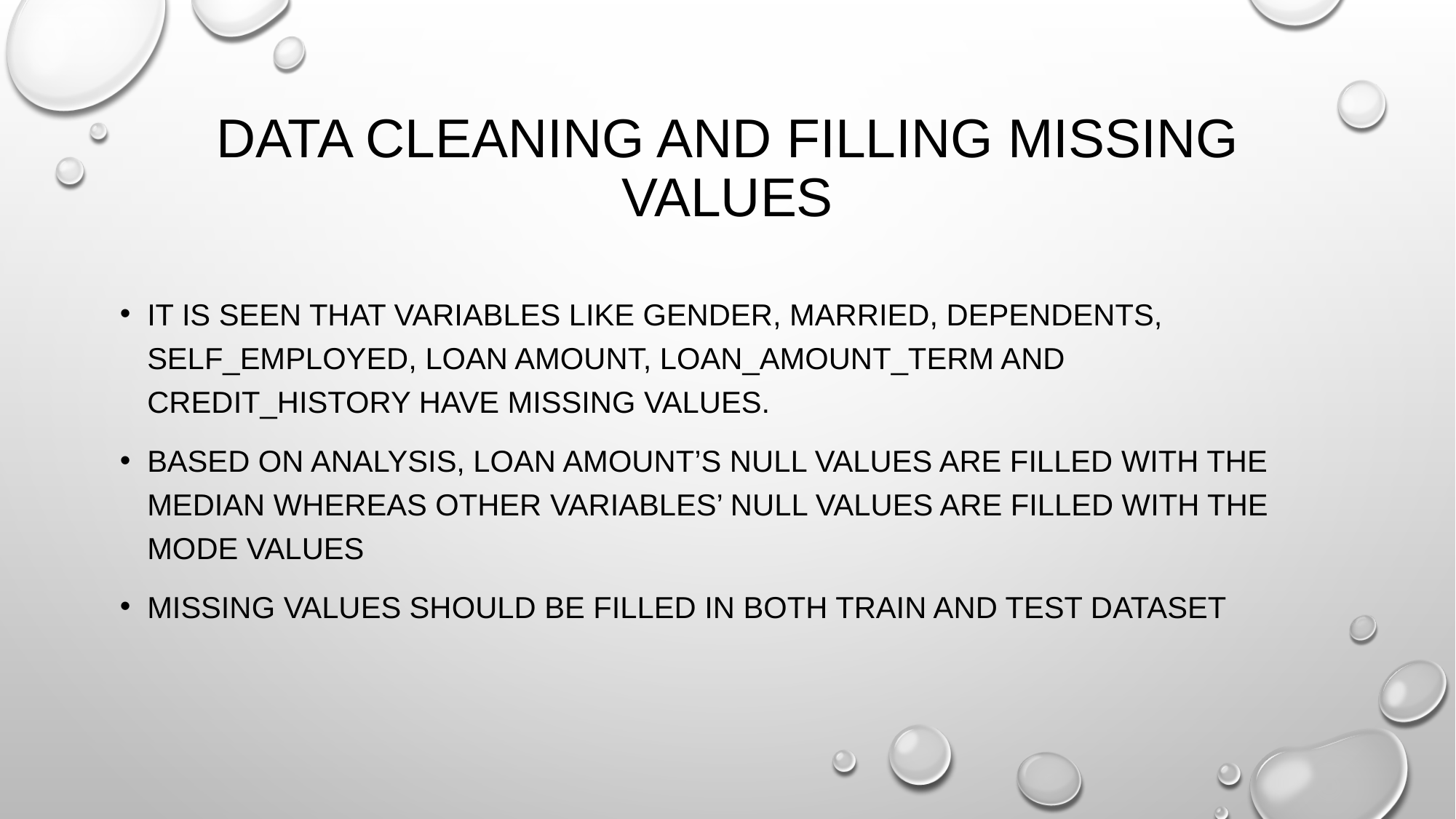

# Data cleaning and filling missing values
It is seen that variables like Gender, Married, Dependents, Self_Employed, Loan Amount, Loan_Amount_Term and Credit_History have missing values.
Based on analysis, loan amount’s null values are filled with the median whereas other variables’ null values are filled with the mode values
Missing values should be filled in both train and test dataset